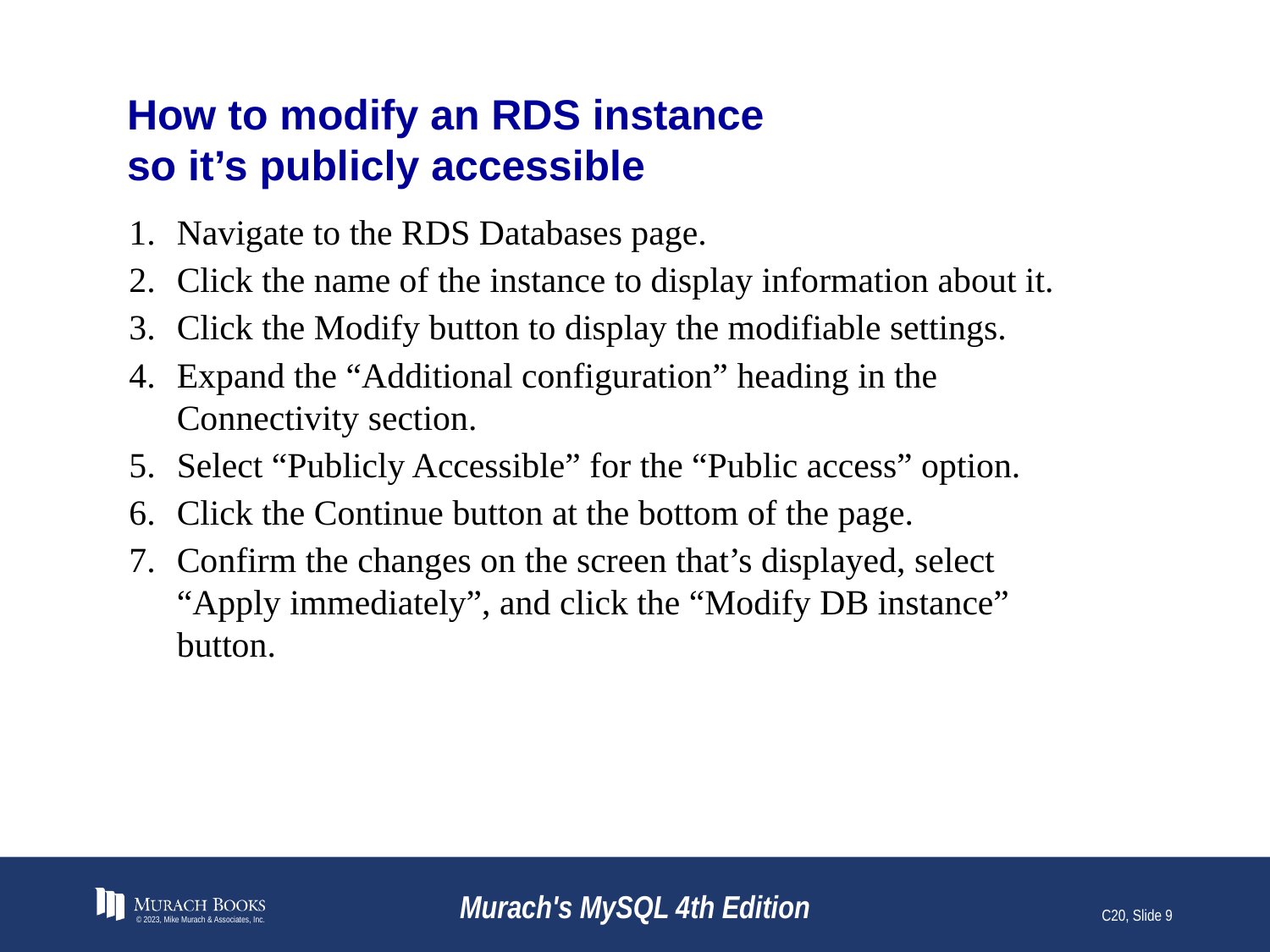

# How to modify an RDS instance so it’s publicly accessible
Navigate to the RDS Databases page.
Click the name of the instance to display information about it.
Click the Modify button to display the modifiable settings.
Expand the “Additional configuration” heading in the Connectivity section.
Select “Publicly Accessible” for the “Public access” option.
Click the Continue button at the bottom of the page.
Confirm the changes on the screen that’s displayed, select “Apply immediately”, and click the “Modify DB instance” button.

© 2023, Mike Murach & Associates, Inc.
Murach's MySQL 4th Edition

C20, Slide 9